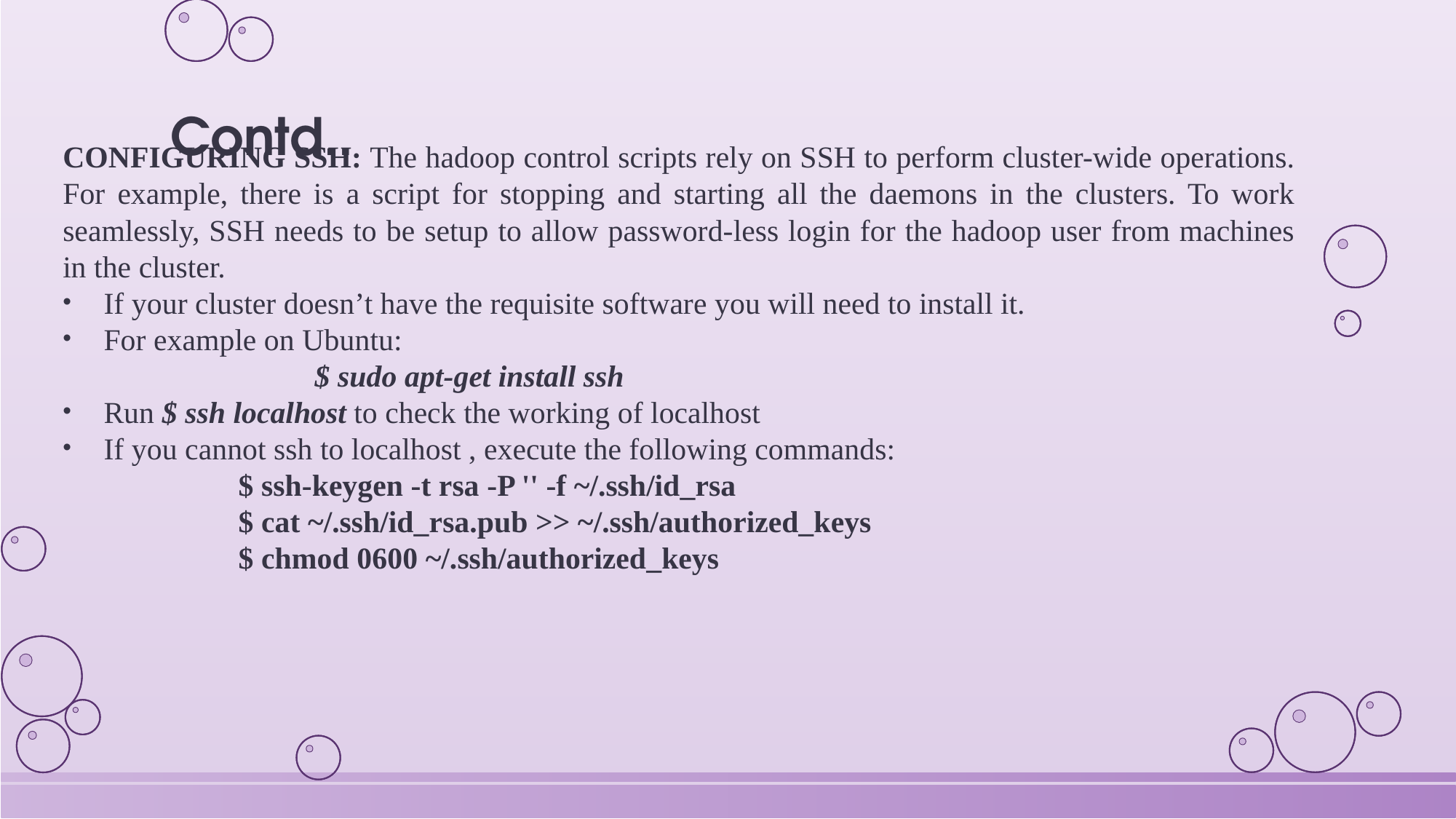

Contd..
CONFIGURING SSH: The hadoop control scripts rely on SSH to perform cluster-wide operations. For example, there is a script for stopping and starting all the daemons in the clusters. To work seamlessly, SSH needs to be setup to allow password-less login for the hadoop user from machines in the cluster.
If your cluster doesn’t have the requisite software you will need to install it.
For example on Ubuntu:
                                 $ sudo apt-get install ssh
Run $ ssh localhost to check the working of localhost
If you cannot ssh to localhost , execute the following commands:
                       $ ssh-keygen -t rsa -P '' -f ~/.ssh/id_rsa
                       $ cat ~/.ssh/id_rsa.pub >> ~/.ssh/authorized_keys
                       $ chmod 0600 ~/.ssh/authorized_keys